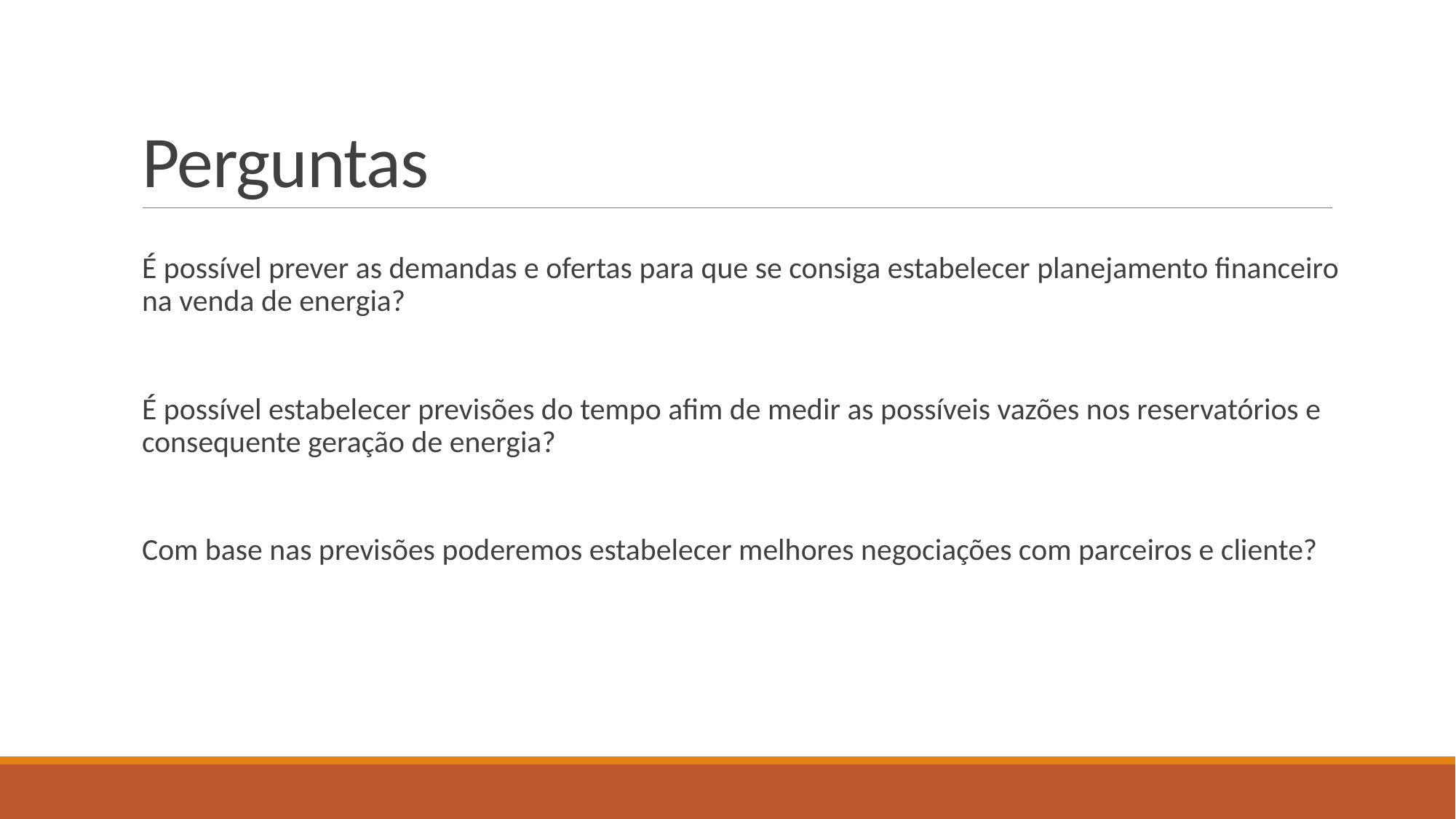

# Perguntas
É possível prever as demandas e ofertas para que se consiga estabelecer planejamento financeiro na venda de energia?

É possível estabelecer previsões do tempo afim de medir as possíveis vazões nos reservatórios e consequente geração de energia?

Com base nas previsões poderemos estabelecer melhores negociações com parceiros e cliente?